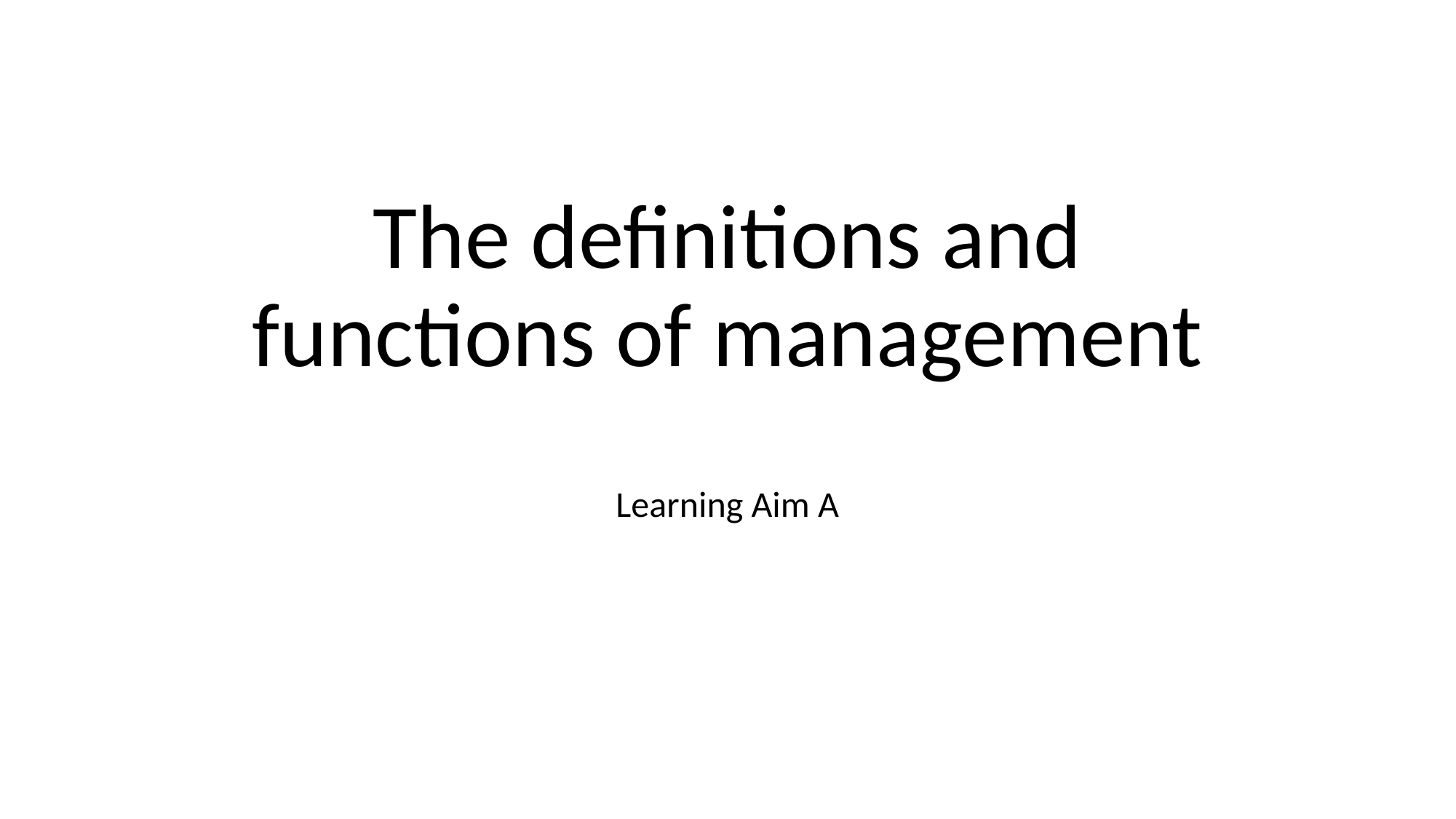

# The definitions and functions of management
Learning Aim A